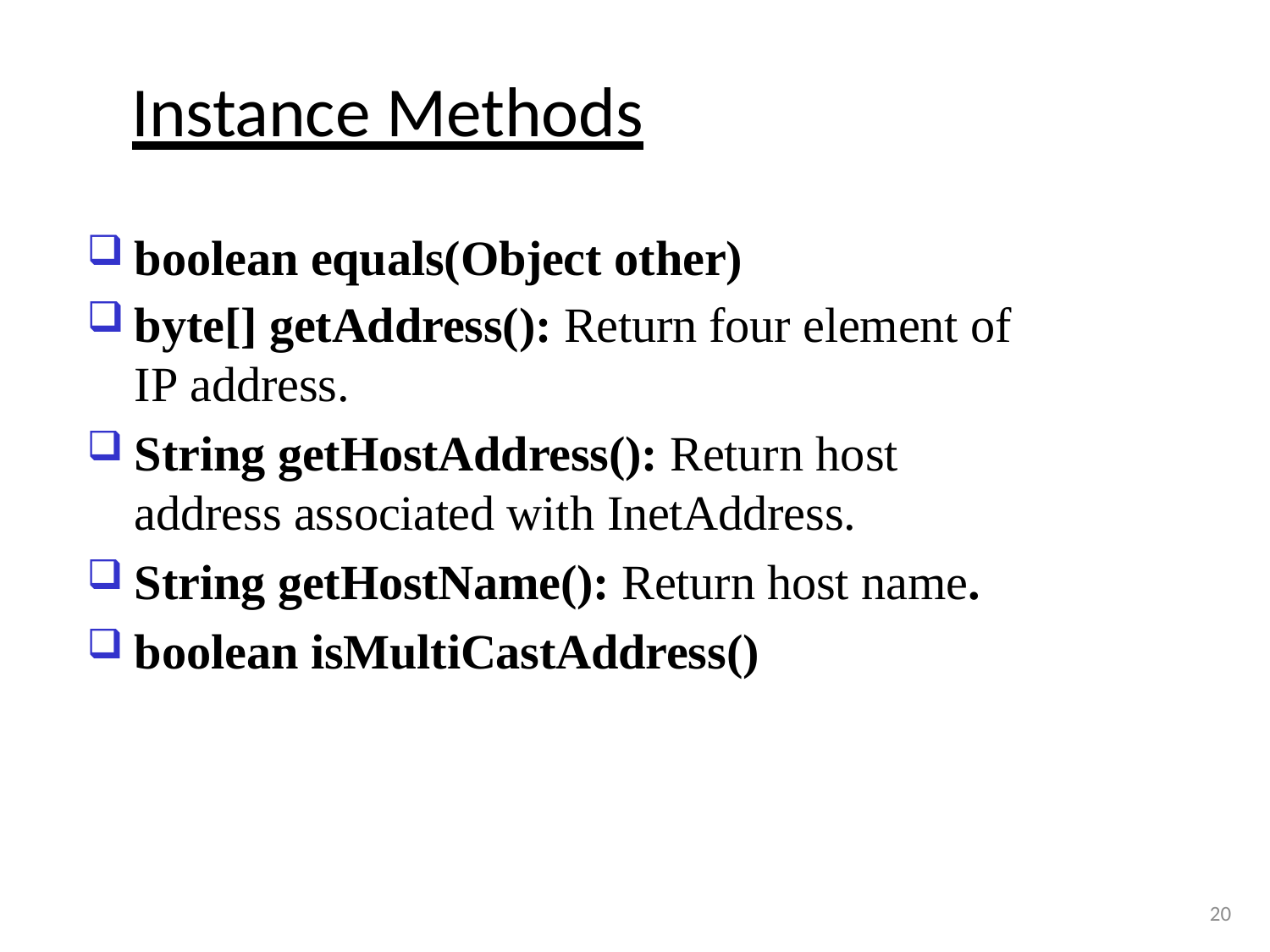

# Instance Methods
boolean equals(Object other)
byte[] getAddress(): Return four element of
IP address.
String getHostAddress(): Return host  address associated with InetAddress.
String getHostName(): Return host name.
boolean isMultiCastAddress()
20